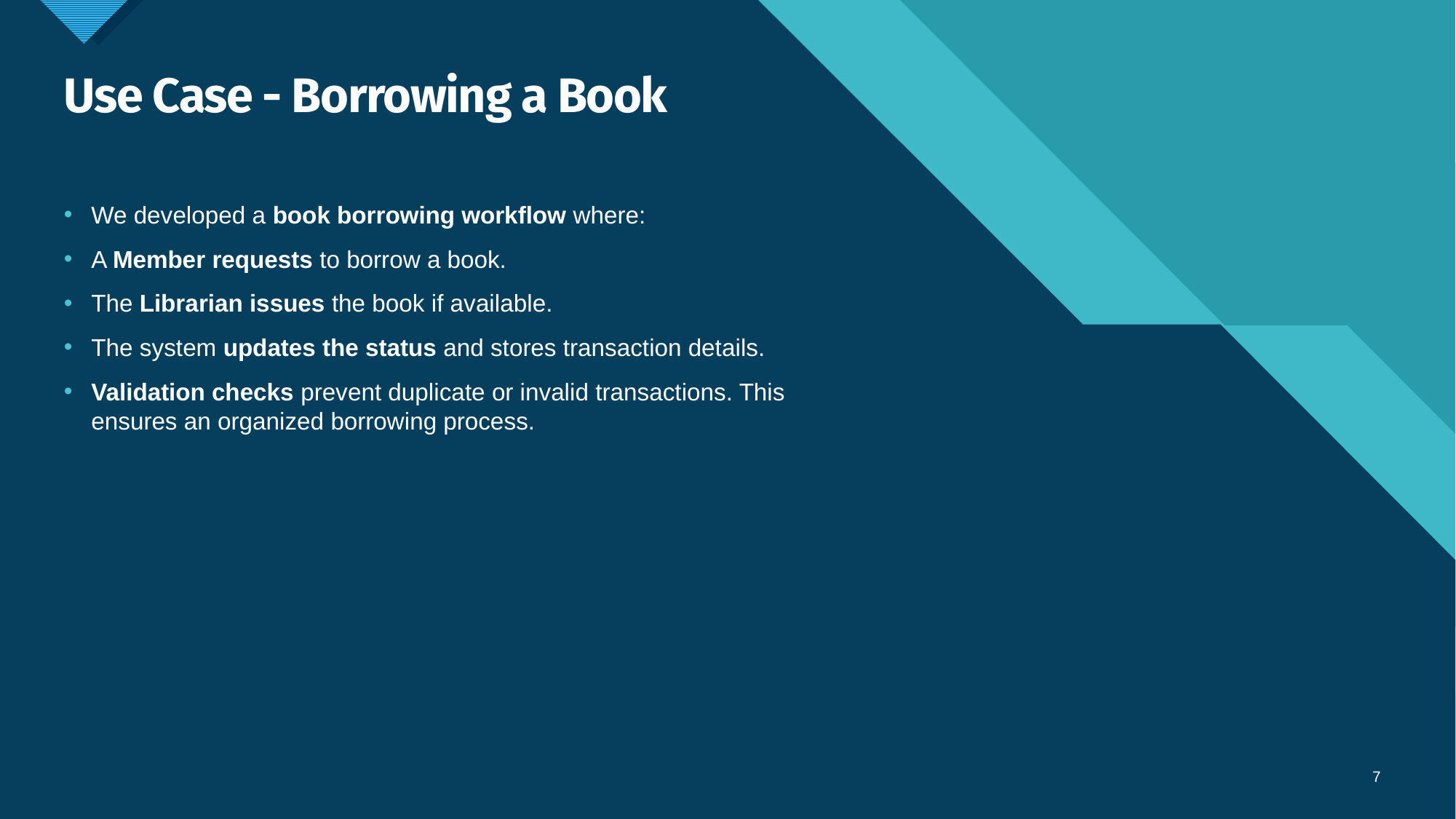

# Use Case - Borrowing a Book
We developed a book borrowing workflow where:
A Member requests to borrow a book.
The Librarian issues the book if available.
The system updates the status and stores transaction details.
Validation checks prevent duplicate or invalid transactions. This ensures an organized borrowing process.
7